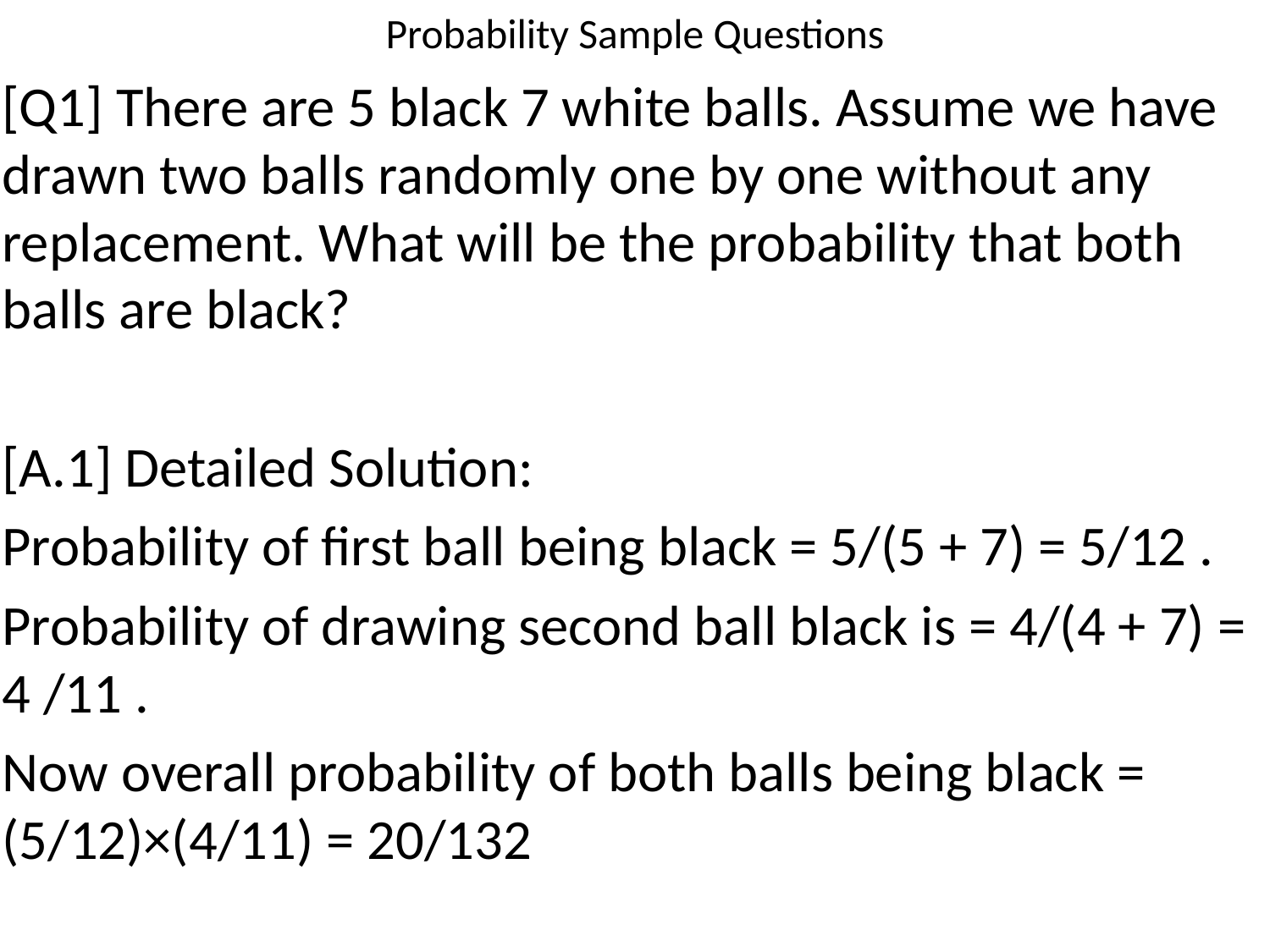

# Probability Sample Questions
[Q1] There are 5 black 7 white balls. Assume we have drawn two balls randomly one by one without any replacement. What will be the probability that both balls are black?

[A.1] Detailed Solution:
Probability of first ball being black = 5/(5 + 7) = 5/12 .
Probability of drawing second ball black is = 4/(4 + 7) = 4 /11 .
Now overall probability of both balls being black = (5/12)×(4/11) = 20/132